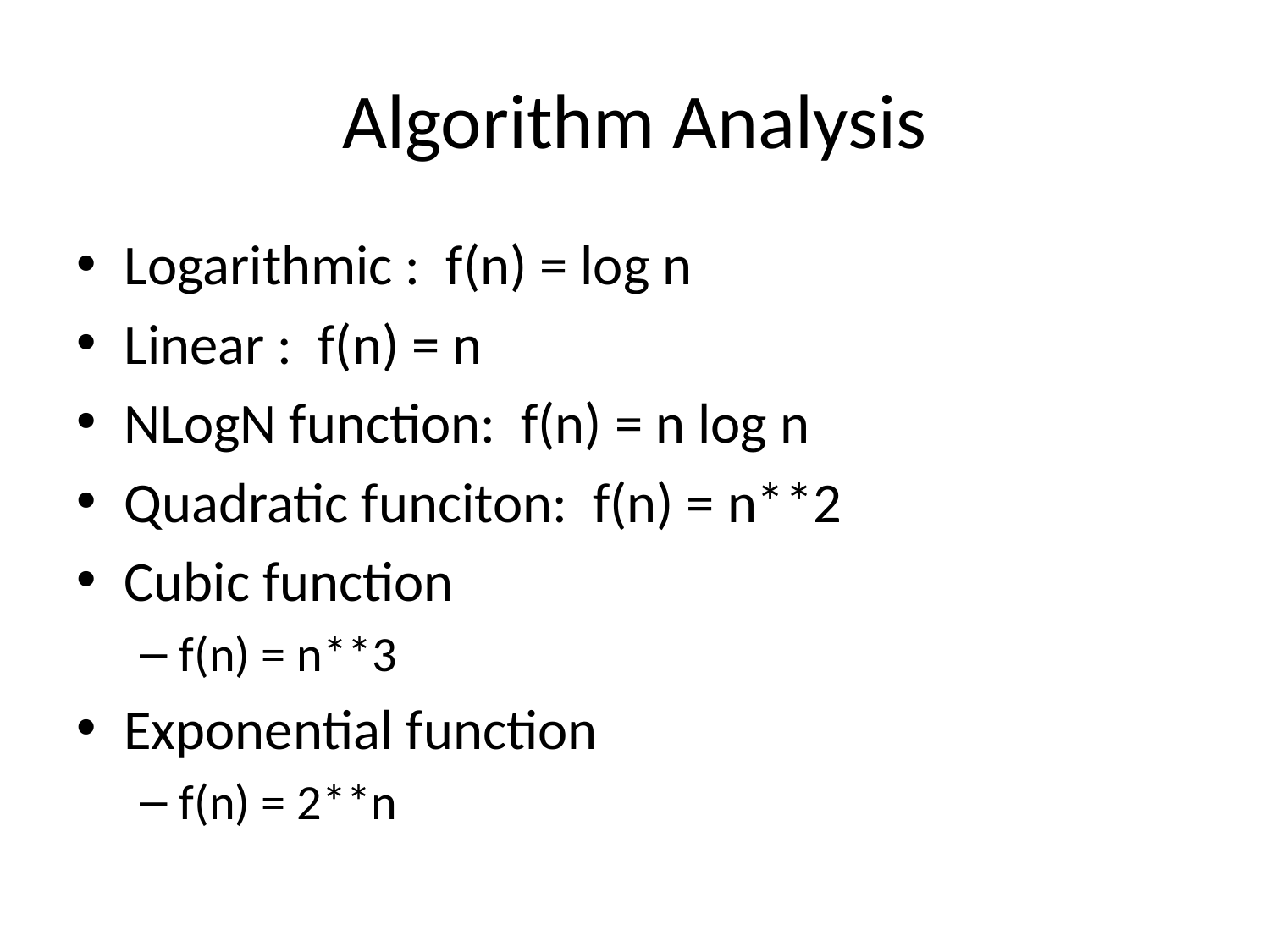

# Algorithm Analysis
Logarithmic :  f(n) = log n
Linear :  f(n) = n
NLogN function:  f(n) = n log n
Quadratic funciton:  f(n) = n**2
Cubic function
f(n) = n**3
Exponential function
f(n) = 2**n